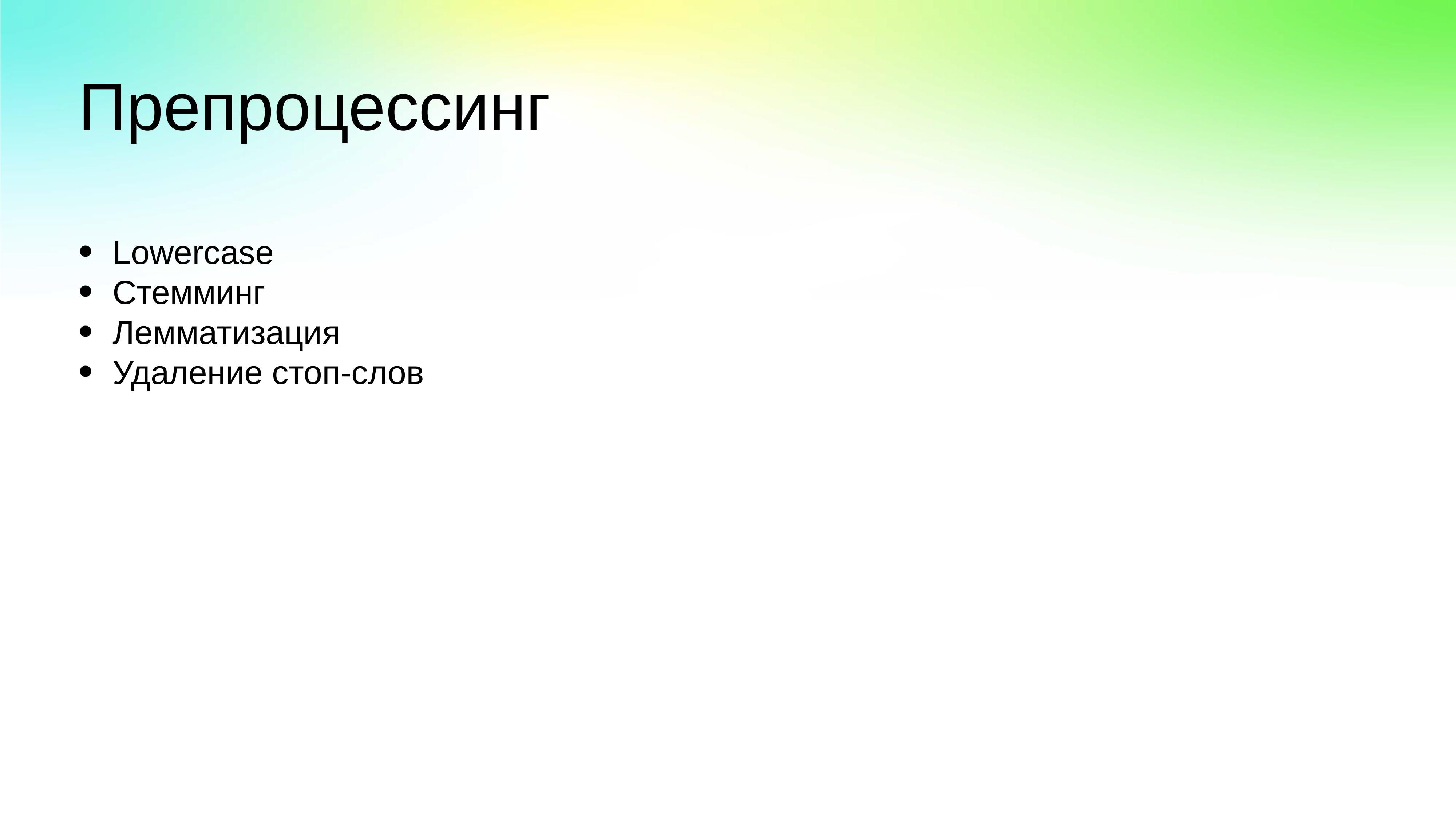

# Препроцессинг

Lowercase
Стемминг
Лемматизация
Удаление стоп-слов